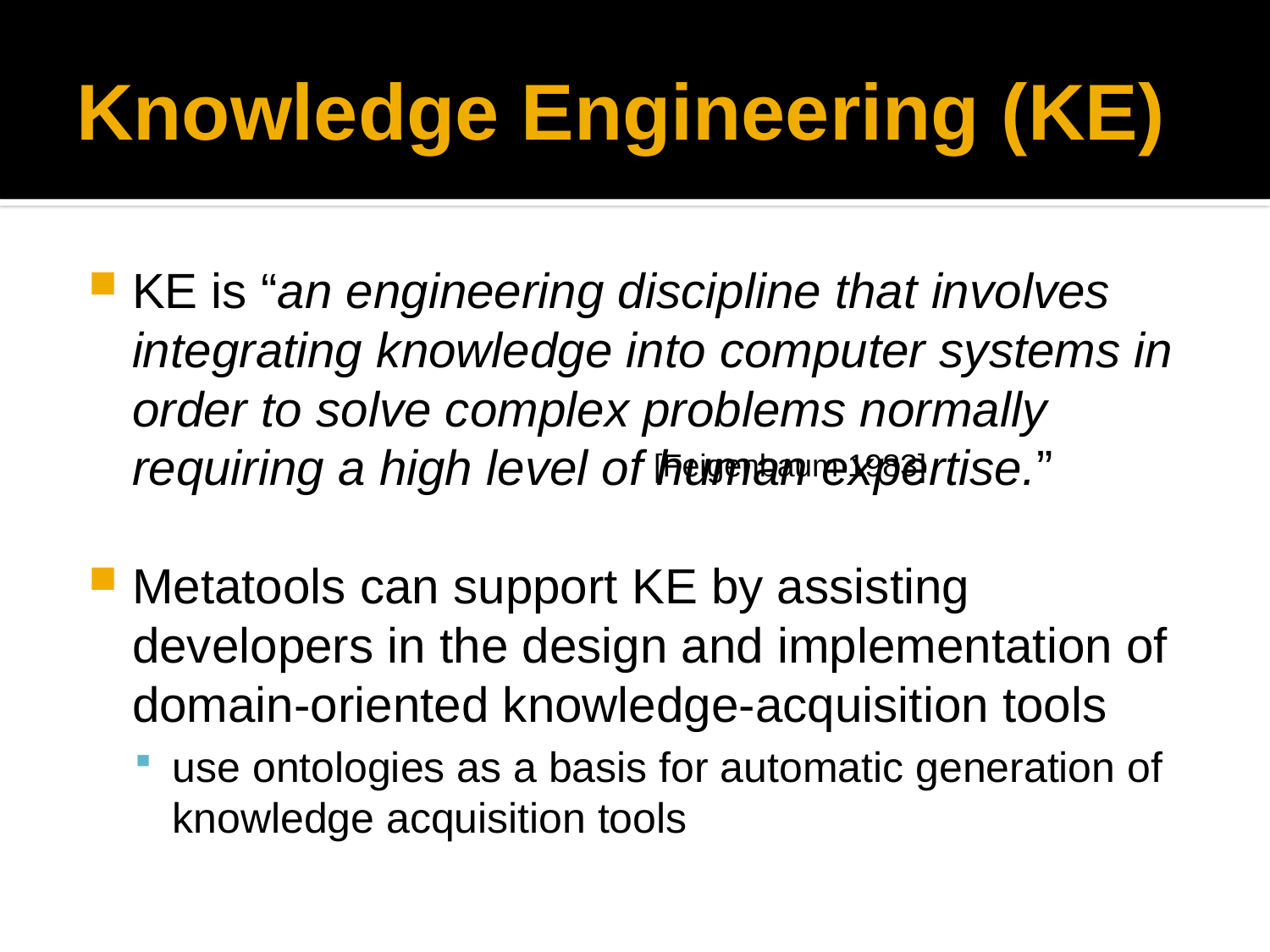

# Knowledge Engineering (KE)
KE is “an engineering discipline that involves integrating knowledge into computer systems in order to solve complex problems normally requiring a high level of human expertise.”

Metatools can support KE by assisting developers in the design and implementation of domain-oriented knowledge-acquisition tools
use ontologies as a basis for automatic generation of knowledge acquisition tools
[Feigenbaum 1983]